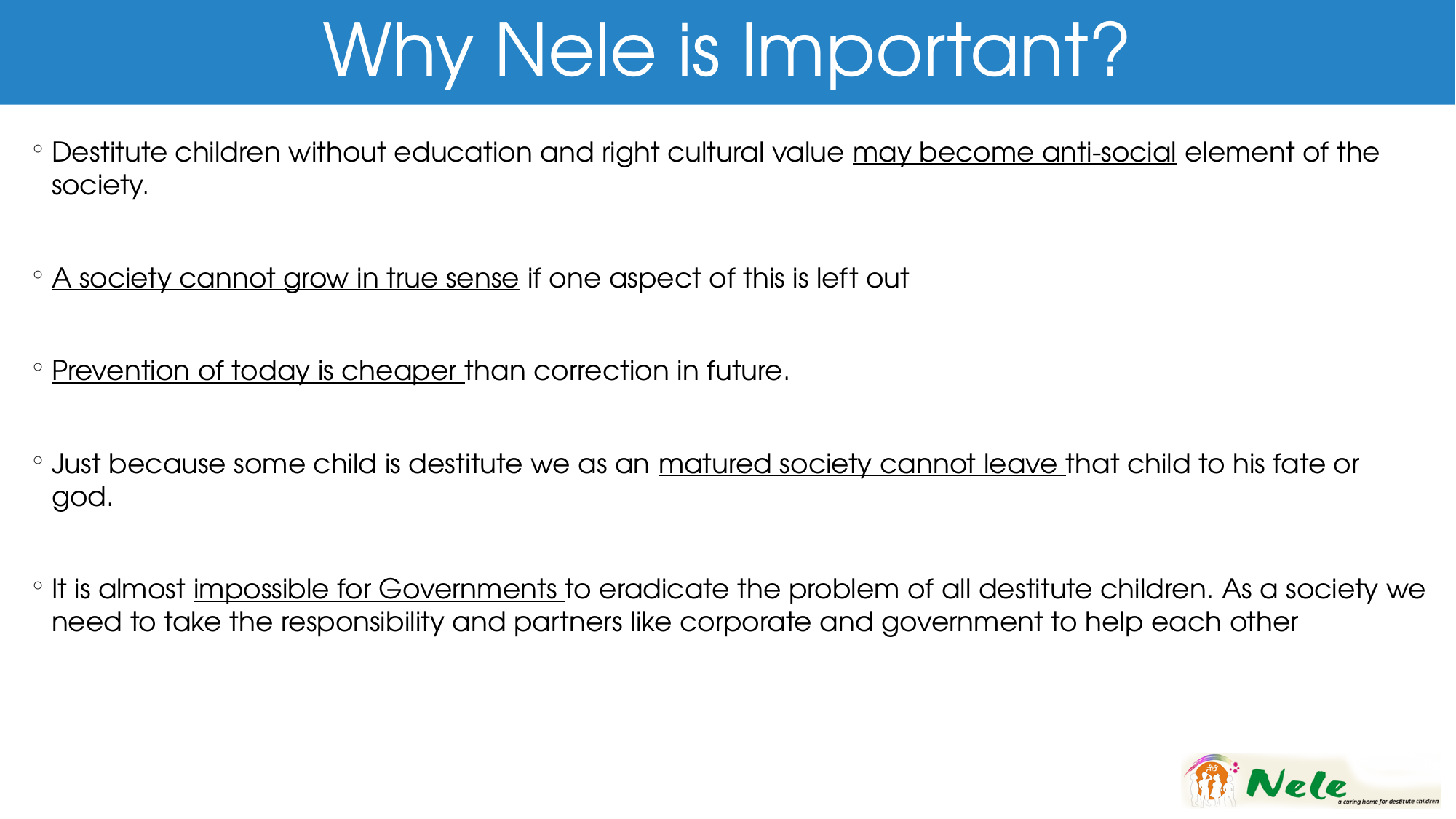

# Why Nele is Important?
Destitute children without education and right cultural value may become anti-social element of the society.

A society cannot grow in true sense if one aspect of this is left out

Prevention of today is cheaper than correction in future.

Just because some child is destitute we as an matured society cannot leave that child to his fate or god.

It is almost impossible for Governments to eradicate the problem of all destitute children. As a society we need to take the responsibility and partners like corporate and government to help each other